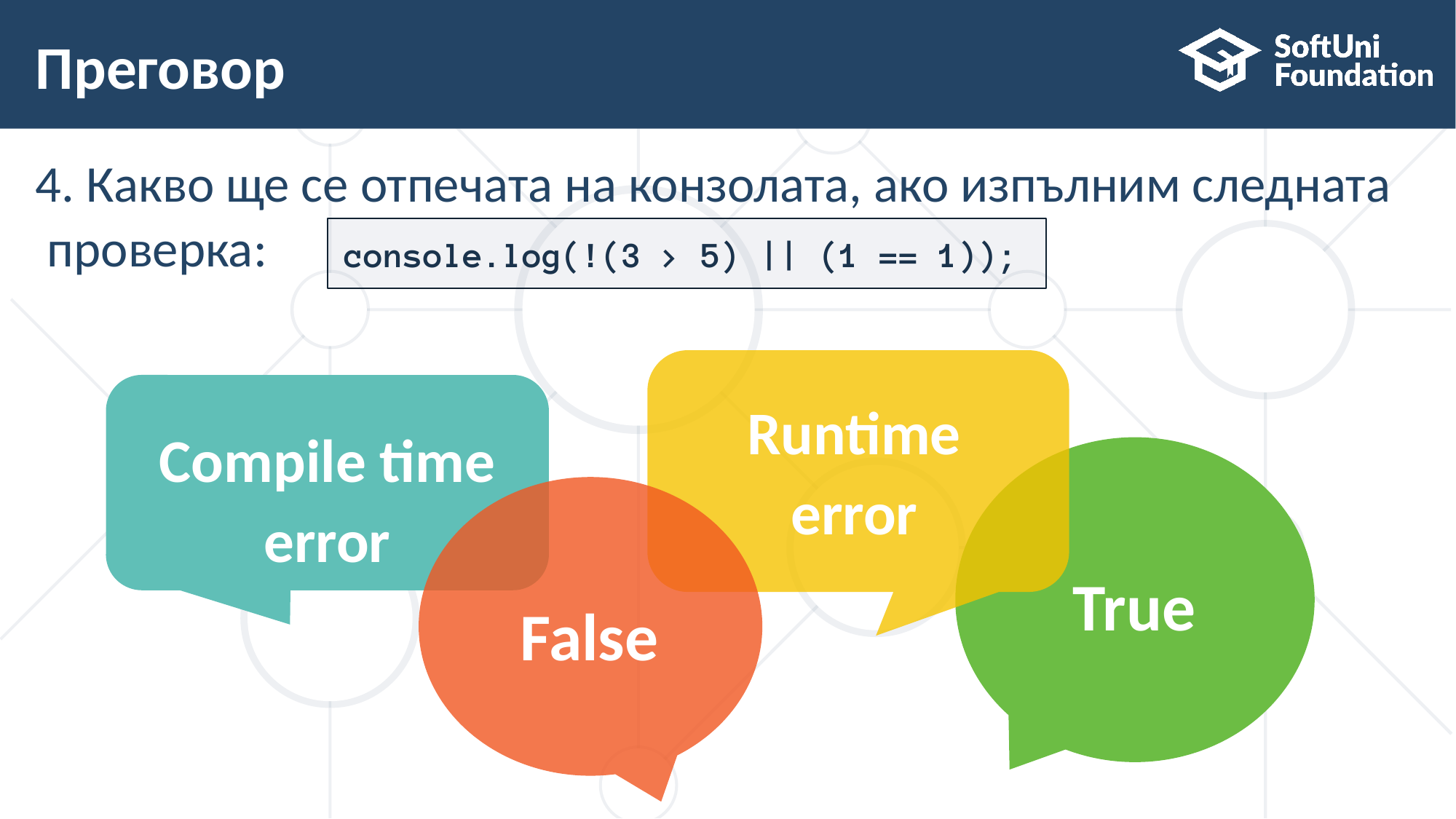

# Преговор
4. Какво ще се отпечата на конзолата, ако изпълним следната    проверка:

console.log(!(3 > 5) || (1 == 1));

Runtime error

Compile time error

True

False